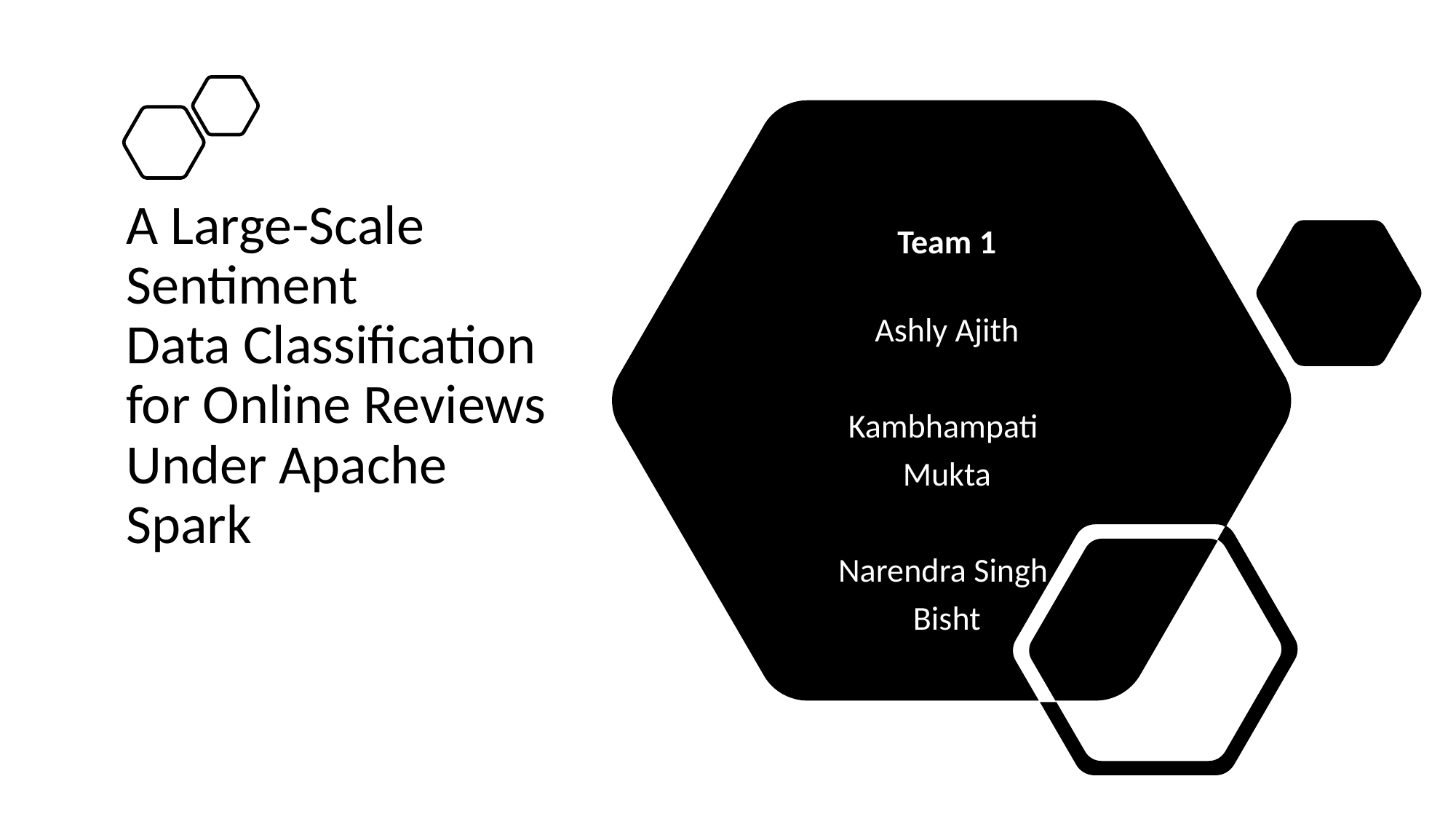

# A Large-Scale Sentiment Data Classification for Online Reviews Under Apache Spark
Team 1
Ashly Ajith

Kambhampati
Mukta

Narendra Singh
Bisht